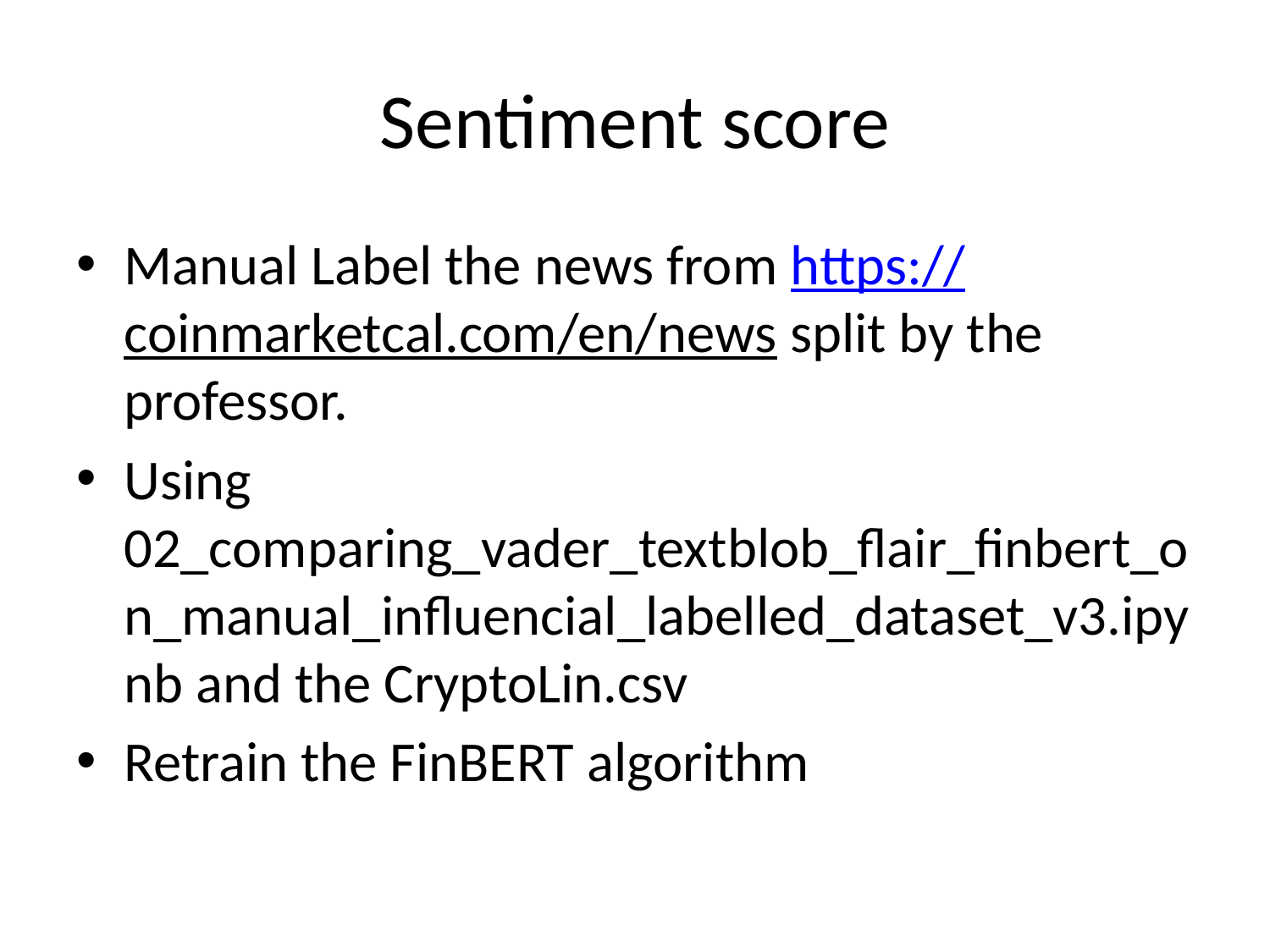

# Sentiment score
Manual Label the news from https://coinmarketcal.com/en/news split by the professor.
Using 02_comparing_vader_textblob_flair_finbert_on_manual_influencial_labelled_dataset_v3.ipynb and the CryptoLin.csv
Retrain the FinBERT algorithm